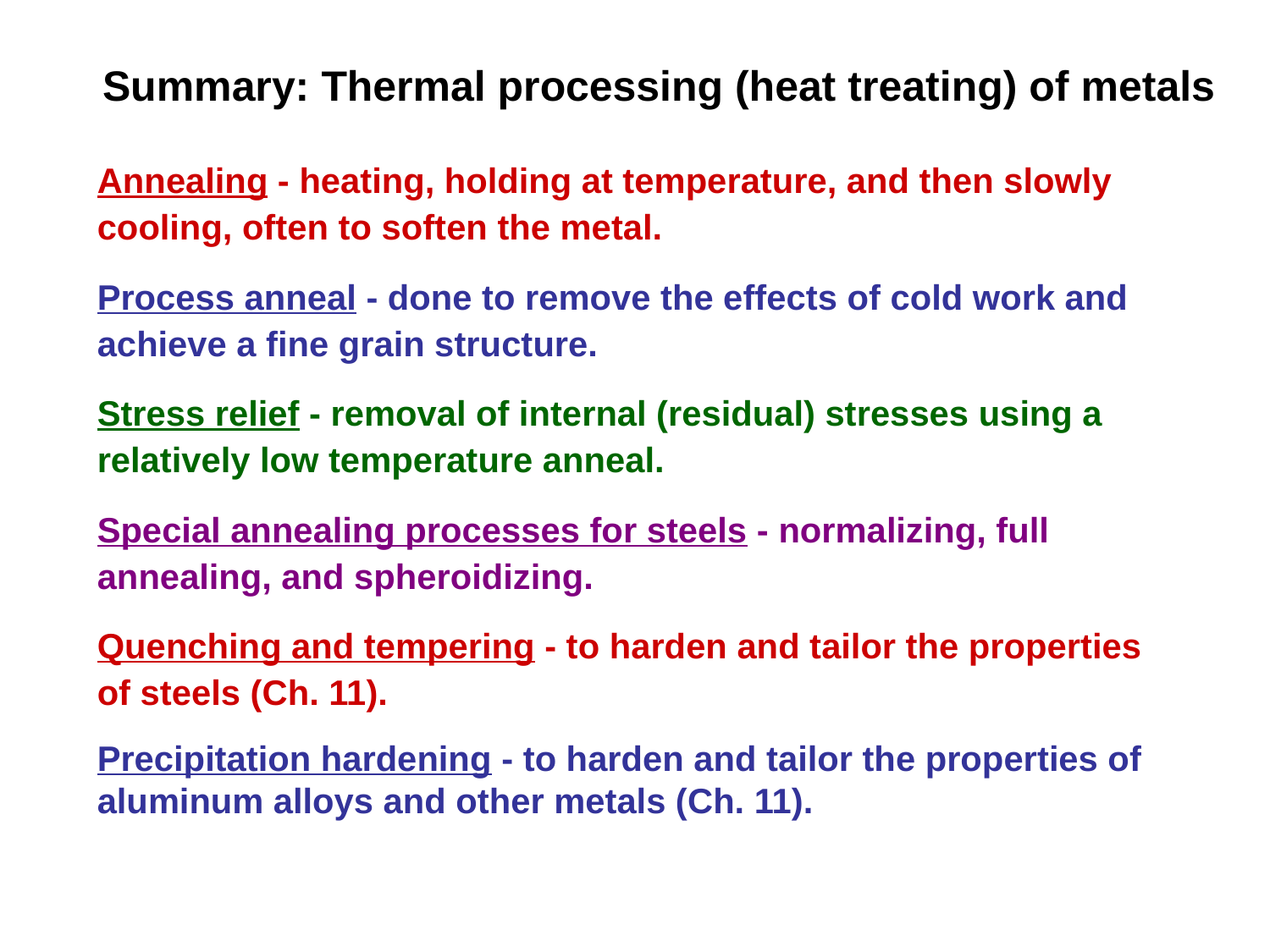

Summary: Thermal processing (heat treating) of metals
Annealing - heating, holding at temperature, and then slowly cooling, often to soften the metal.

Process anneal - done to remove the effects of cold work and achieve a fine grain structure.

Stress relief - removal of internal (residual) stresses using a relatively low temperature anneal.

Special annealing processes for steels - normalizing, full annealing, and spheroidizing.

Quenching and tempering - to harden and tailor the properties of steels (Ch. 11).

Precipitation hardening - to harden and tailor the properties of aluminum alloys and other metals (Ch. 11).